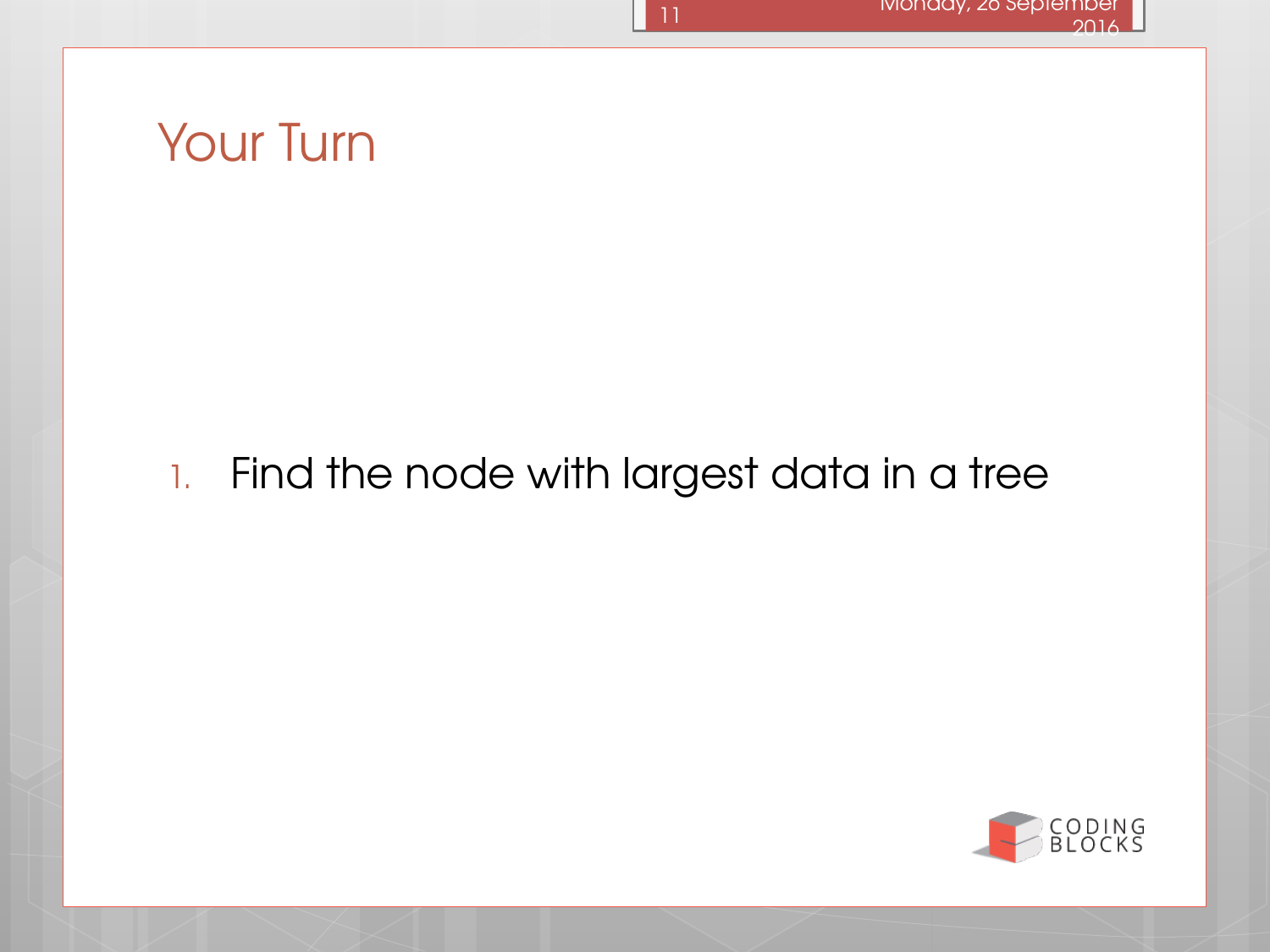

Monday, 26 September 2016
11
# Your Turn
Find the node with largest data in a tree